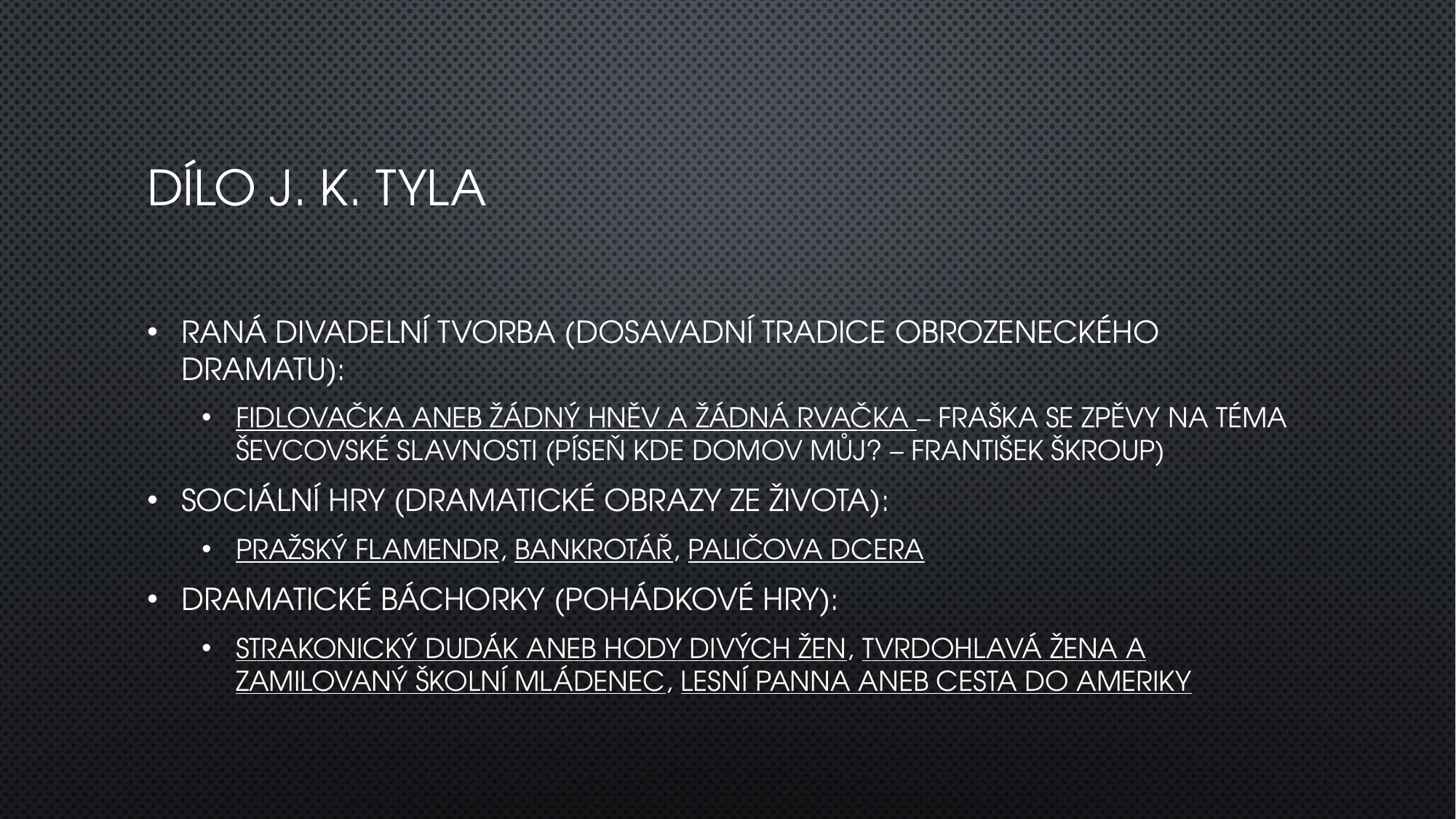

# Dílo J. K. Tyla
Raná divadelní tvorba (dosavadní tradice obrozeneckého dramatu):
Fidlovačka aneb Žádný hněv a žádná rvačka – fraška se zpěvy na téma ševcovské slavnosti (píseň Kde domov můj? – František Škroup)
Sociální hry (dramatické obrazy ze života):
Pražský flamendr, Bankrotář, Paličova dcera
Dramatické báchorky (pohádkové hry):
Strakonický dudák aneb Hody divých žen, Tvrdohlavá žena a zamilovaný školní mládenec, Lesní panna aneb Cesta do Ameriky